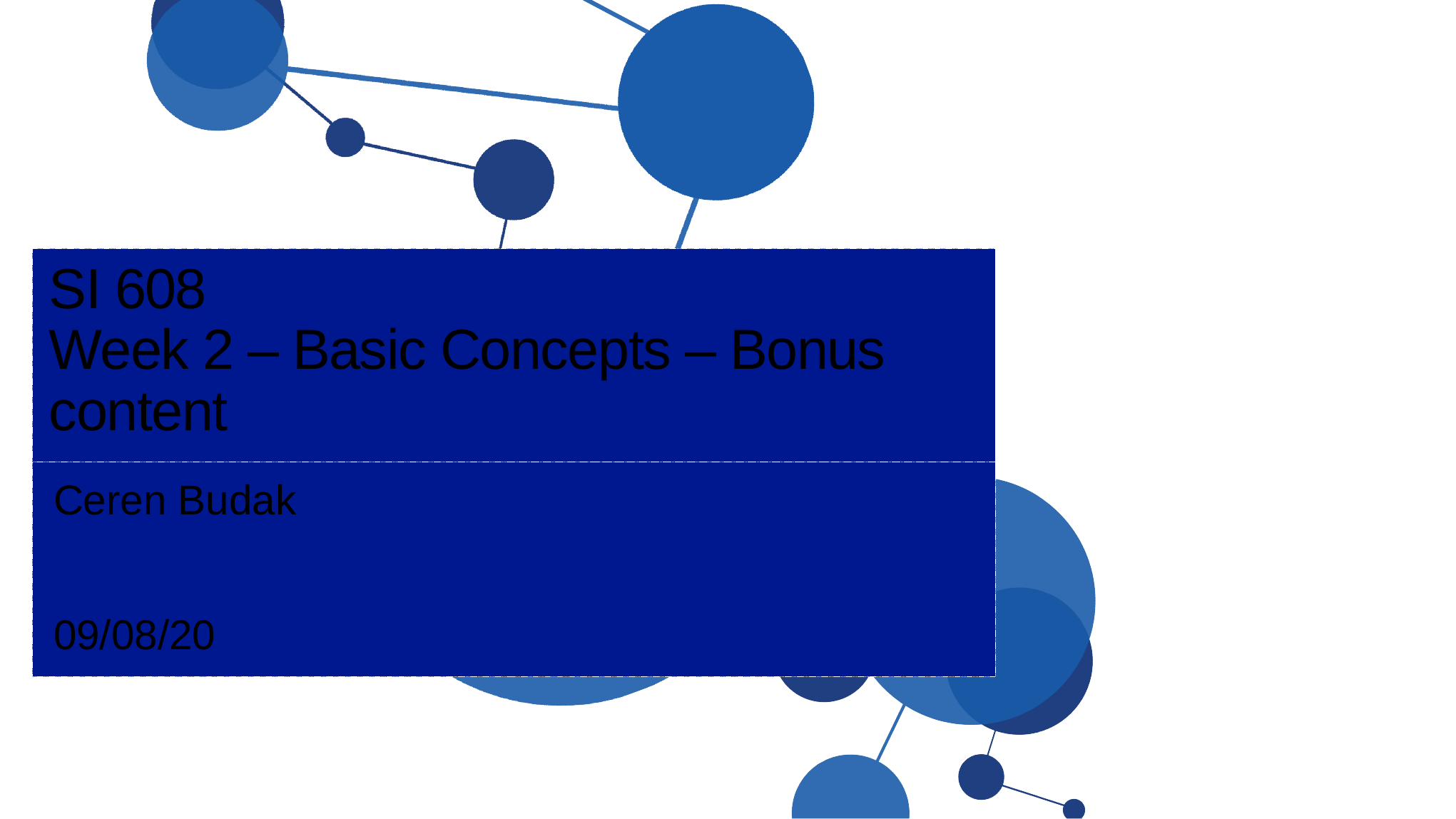

# SI 608 Week 2 – Basic Concepts – Bonus content
Ceren Budak

09/08/20